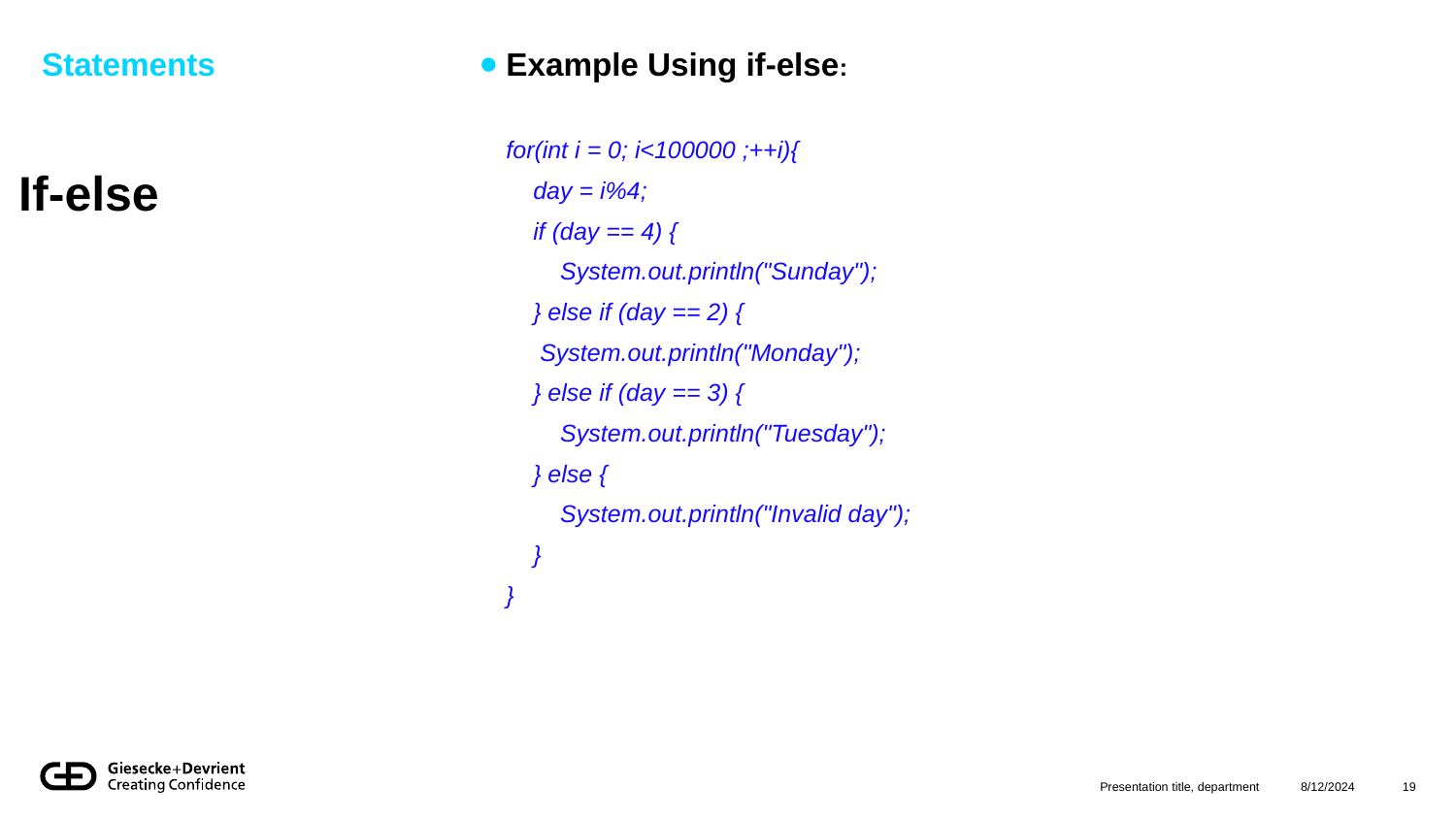

Statements
Example Using if-else:
for(int i = 0; i<100000 ;++i){
    day = i%4;
    if (day == 4) {
        System.out.println("Sunday");
    } else if (day == 2) {
     System.out.println("Monday");
    } else if (day == 3) {
        System.out.println("Tuesday");
    } else {
        System.out.println("Invalid day");
    }
}

# If-else
Presentation title, department
8/12/2024
19